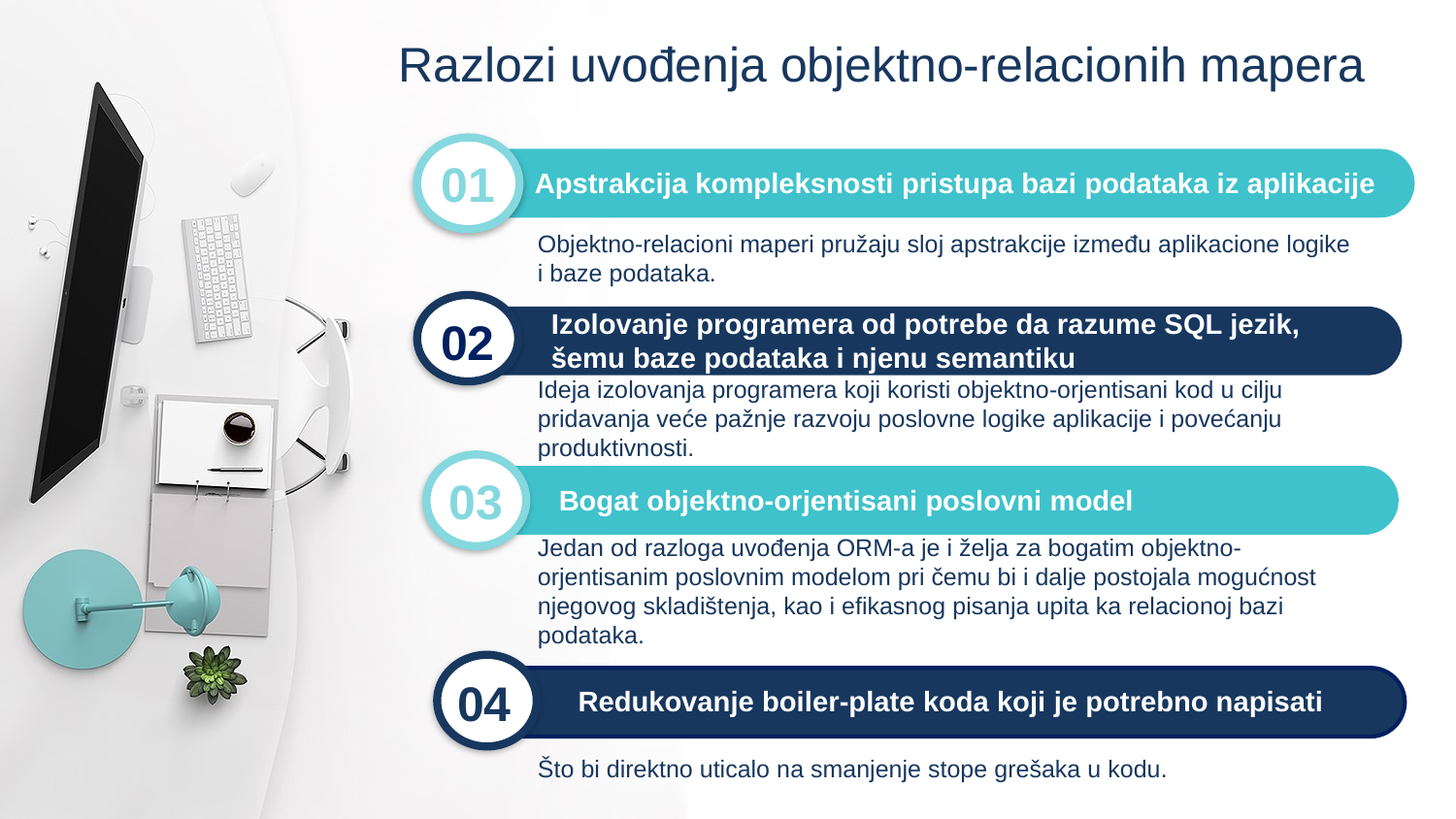

Razlozi uvođenja objektno-relacionih mapera

01
Apstrakcija kompleksnosti pristupa bazi podataka iz aplikacije
Objektno-relacioni maperi pružaju sloj apstrakcije između aplikacione logike i baze podataka.

Izolovanje programera od potrebe da razume SQL jezik, šemu baze podataka i njenu semantiku
02
Ideja izolovanja programera koji koristi objektno-orjentisani kod u cilju pridavanja veće pažnje razvoju poslovne logike aplikacije i povećanju produktivnosti.

03
Bogat objektno-orjentisani poslovni model
Jedan od razloga uvođenja ORM-a je i želja za bogatim objektno-orjentisanim poslovnim modelom pri čemu bi i dalje postojala mogućnost njegovog skladištenja, kao i efikasnog pisanja upita ka relacionoj bazi podataka.

04
Redukovanje boiler-plate koda koji je potrebno napisati
Što bi direktno uticalo na smanjenje stope grešaka u kodu.
Your Text Here